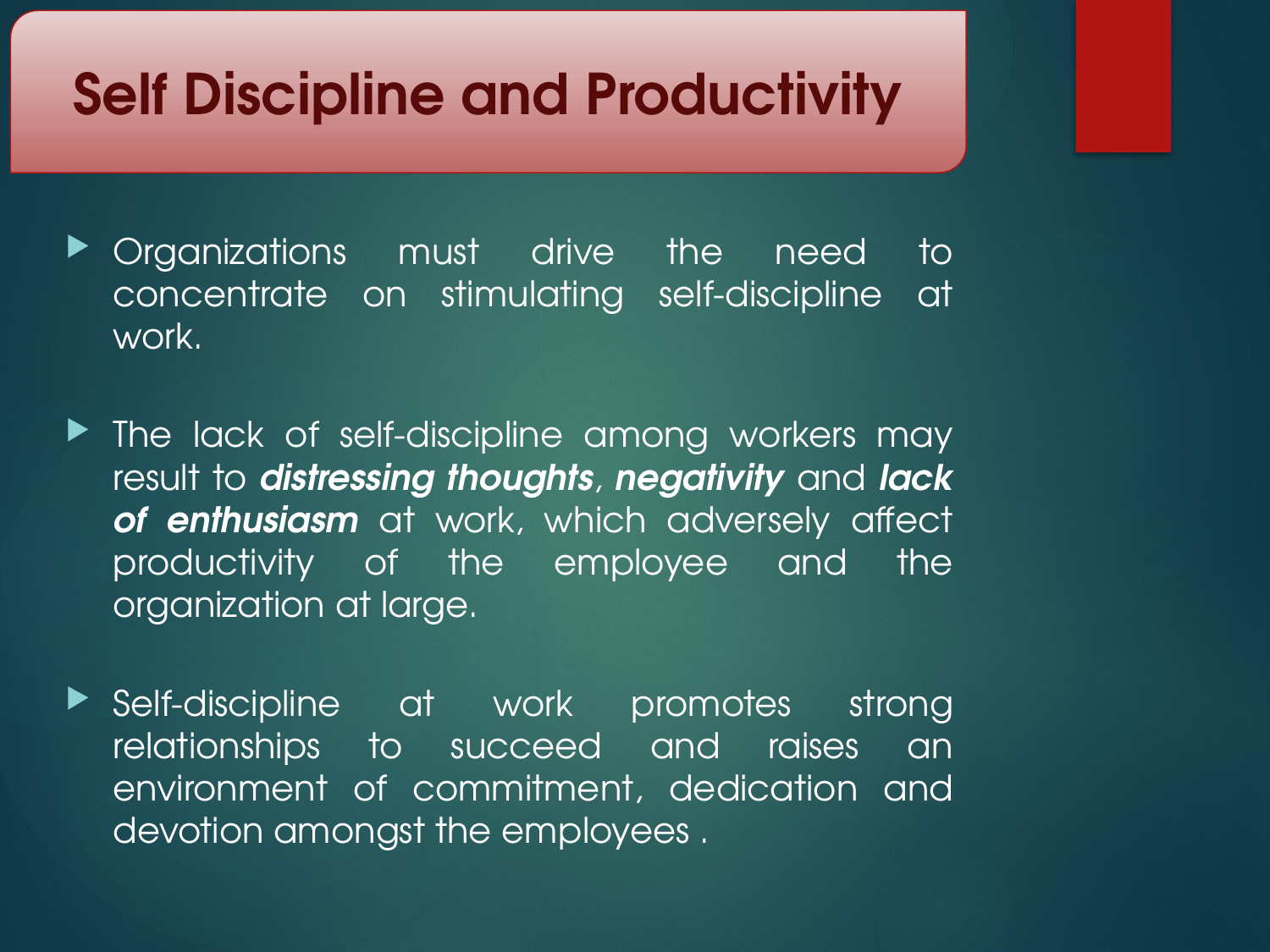

Self Discipline and Productivity
Organizations must drive the need to concentrate on stimulating self-discipline at work.

The lack of self-discipline among workers may result to distressing thoughts, negativity and lack of enthusiasm at work, which adversely affect productivity of the employee and the organization at large.

Self-discipline at work promotes strong relationships to succeed and raises an environment of commitment, dedication and devotion amongst the employees .